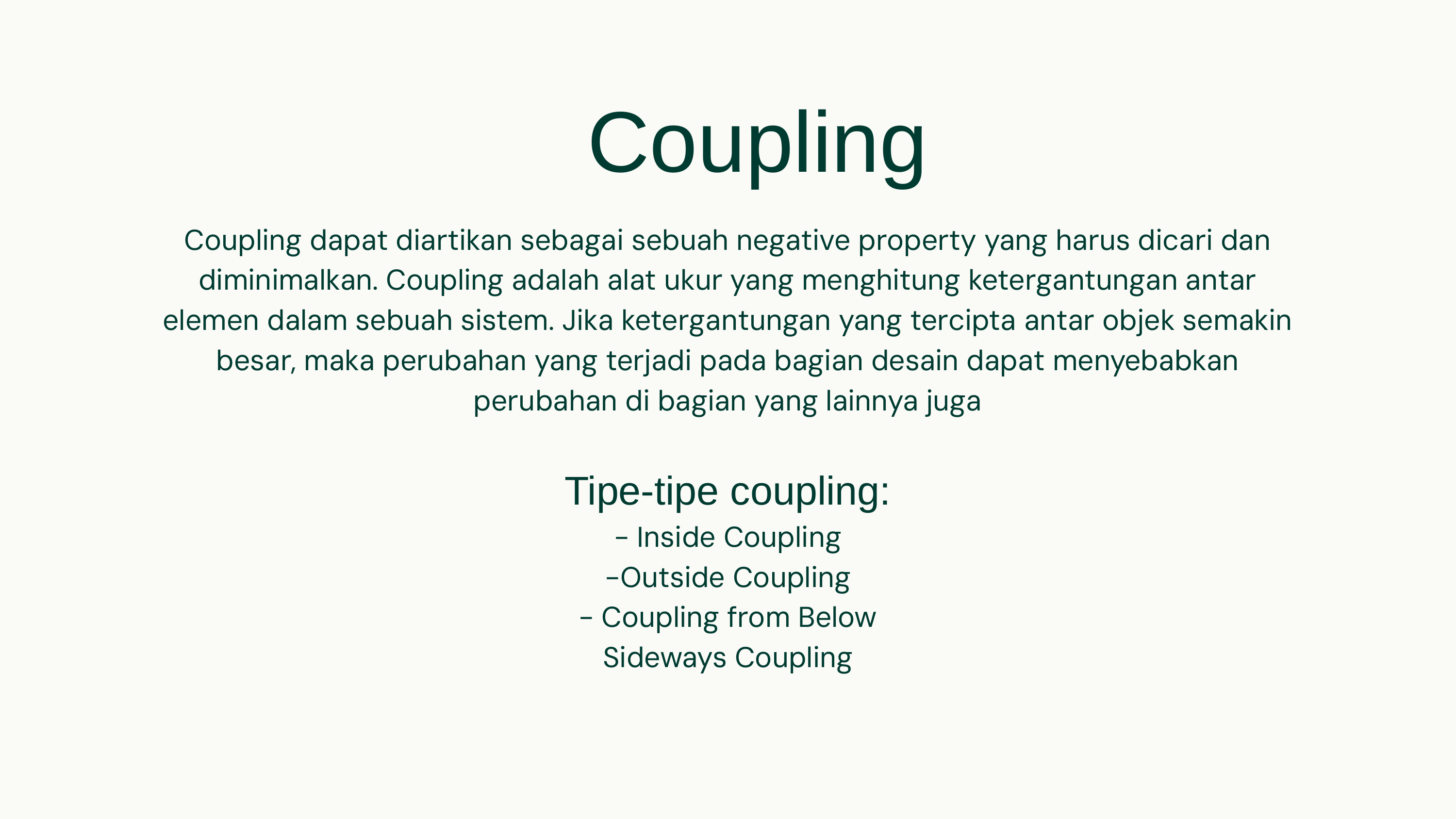

Coupling
Coupling dapat diartikan sebagai sebuah negative property yang harus dicari dan diminimalkan. Coupling adalah alat ukur yang menghitung ketergantungan antar elemen dalam sebuah sistem. Jika ketergantungan yang tercipta antar objek semakin besar, maka perubahan yang terjadi pada bagian desain dapat menyebabkan perubahan di bagian yang lainnya juga

Tipe-tipe coupling:
- Inside Coupling
-Outside Coupling
- Coupling from Below
Sideways Coupling